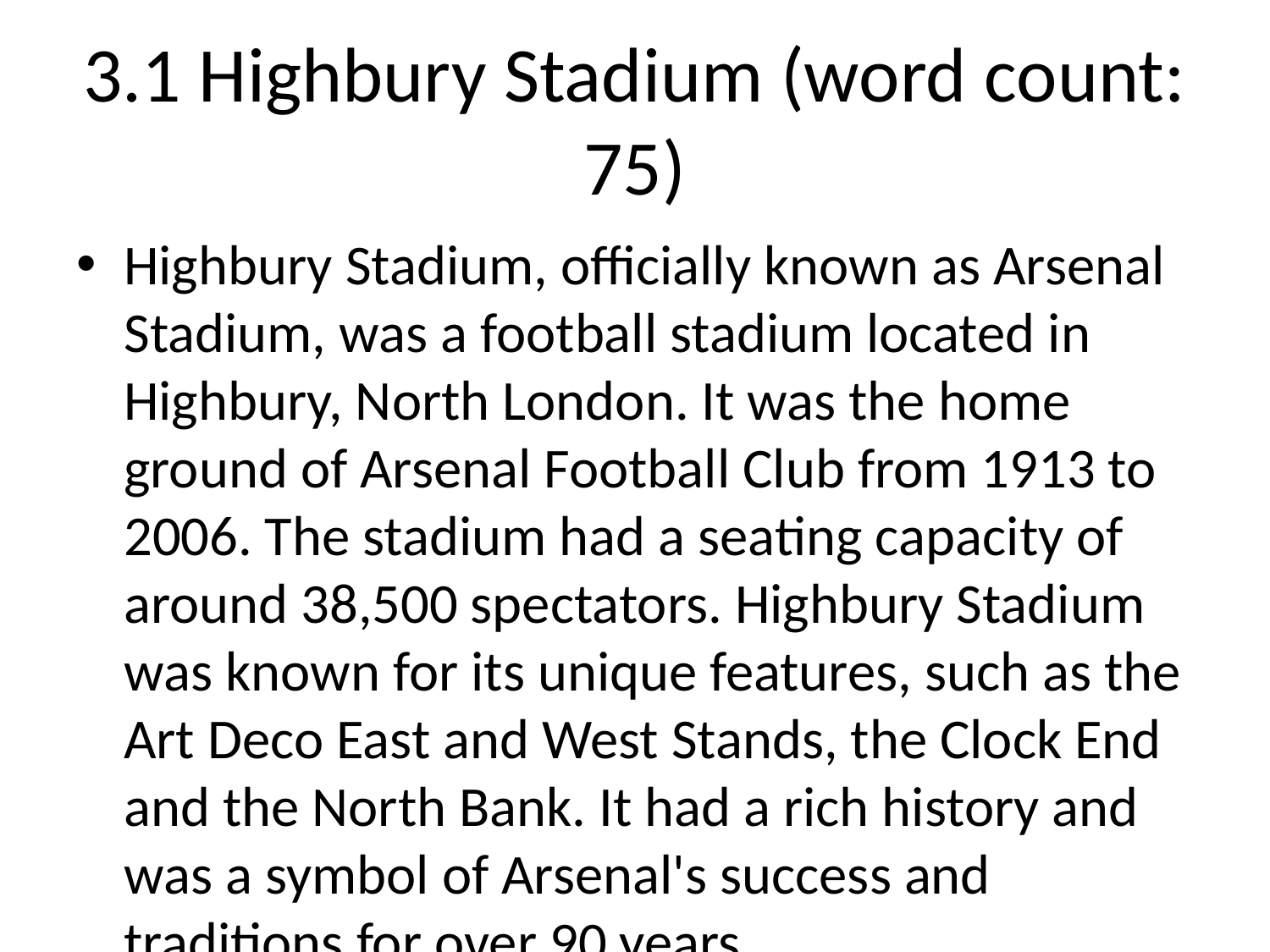

# 3.1 Highbury Stadium (word count: 75)
Highbury Stadium, officially known as Arsenal Stadium, was a football stadium located in Highbury, North London. It was the home ground of Arsenal Football Club from 1913 to 2006. The stadium had a seating capacity of around 38,500 spectators. Highbury Stadium was known for its unique features, such as the Art Deco East and West Stands, the Clock End and the North Bank. It had a rich history and was a symbol of Arsenal's success and traditions for over 90 years.